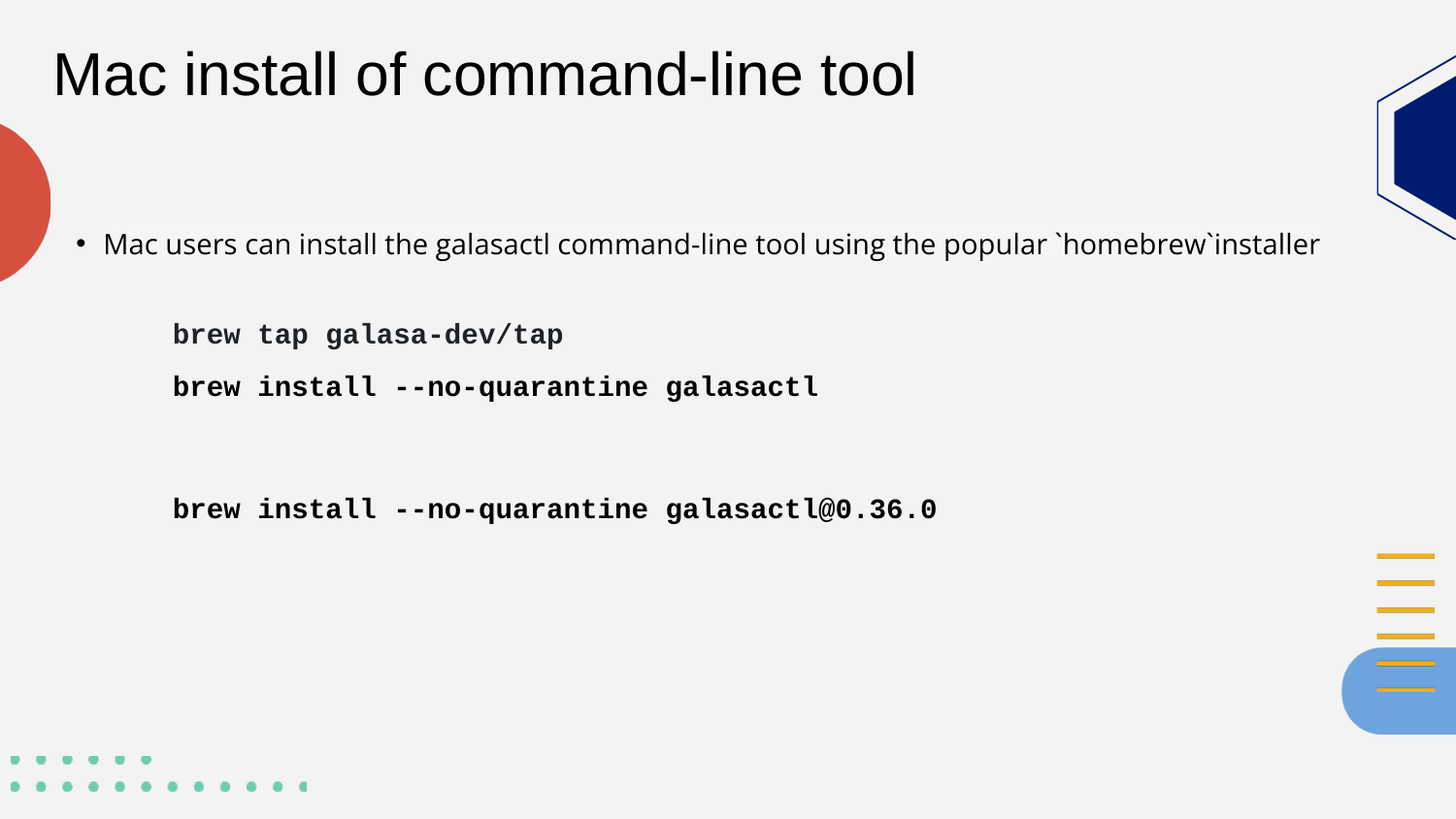

# Mac install of command-line tool
Mac users can install the galasactl command-line tool using the popular `homebrew`installer
brew tap galasa-dev/tap
brew install --no-quarantine galasactl
brew install --no-quarantine galasactl@0.36.0